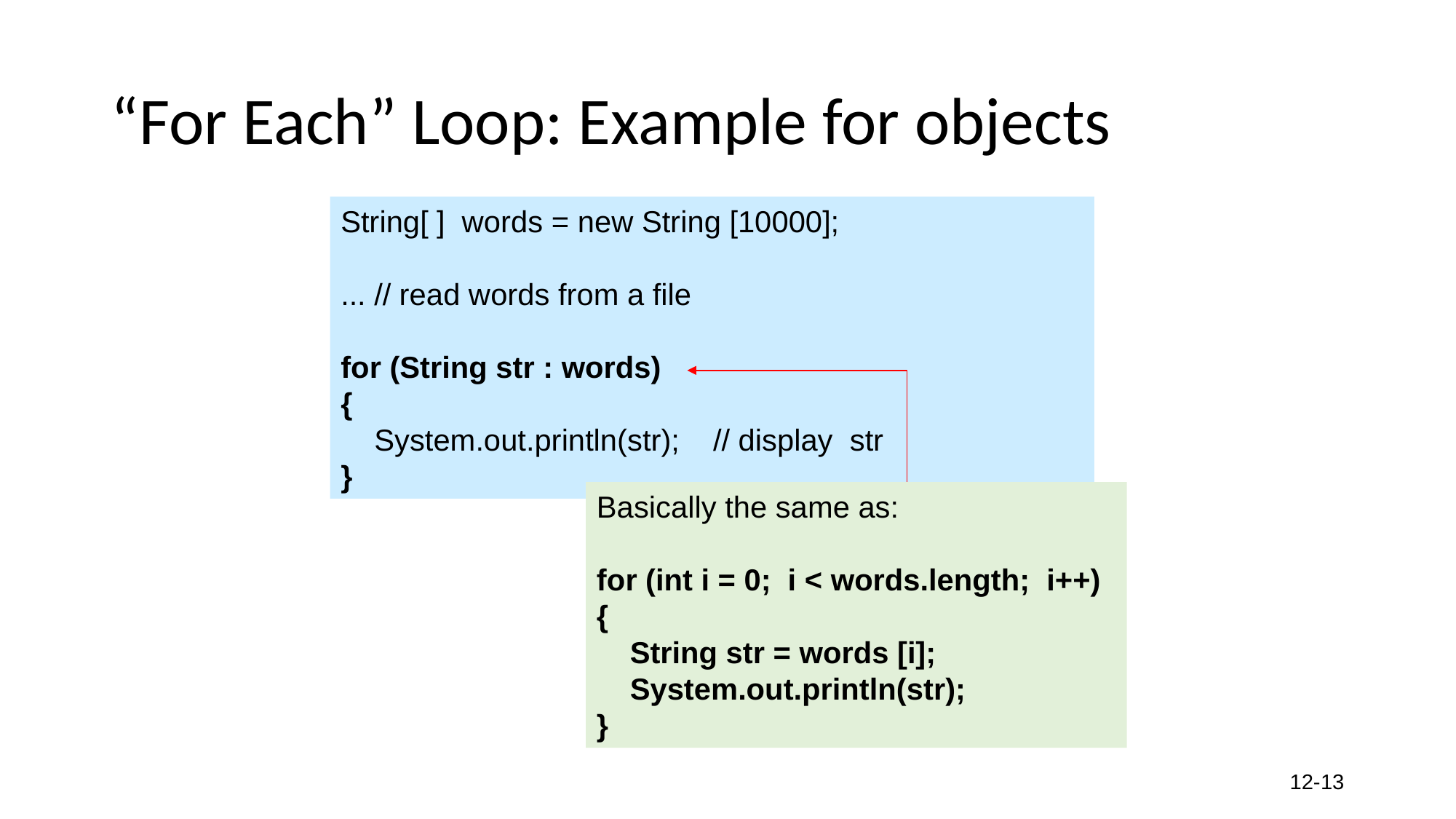

# “For Each” Loop: Example for objects
String[ ]  words = new String [10000];

... // read words from a file

for (String str : words)
{
    System.out.println(str);    // display  str
}

Basically the same as:

for (int i = 0;  i < words.length;  i++)
{
    String str = words [i];
    System.out.println(str);
}
12-13